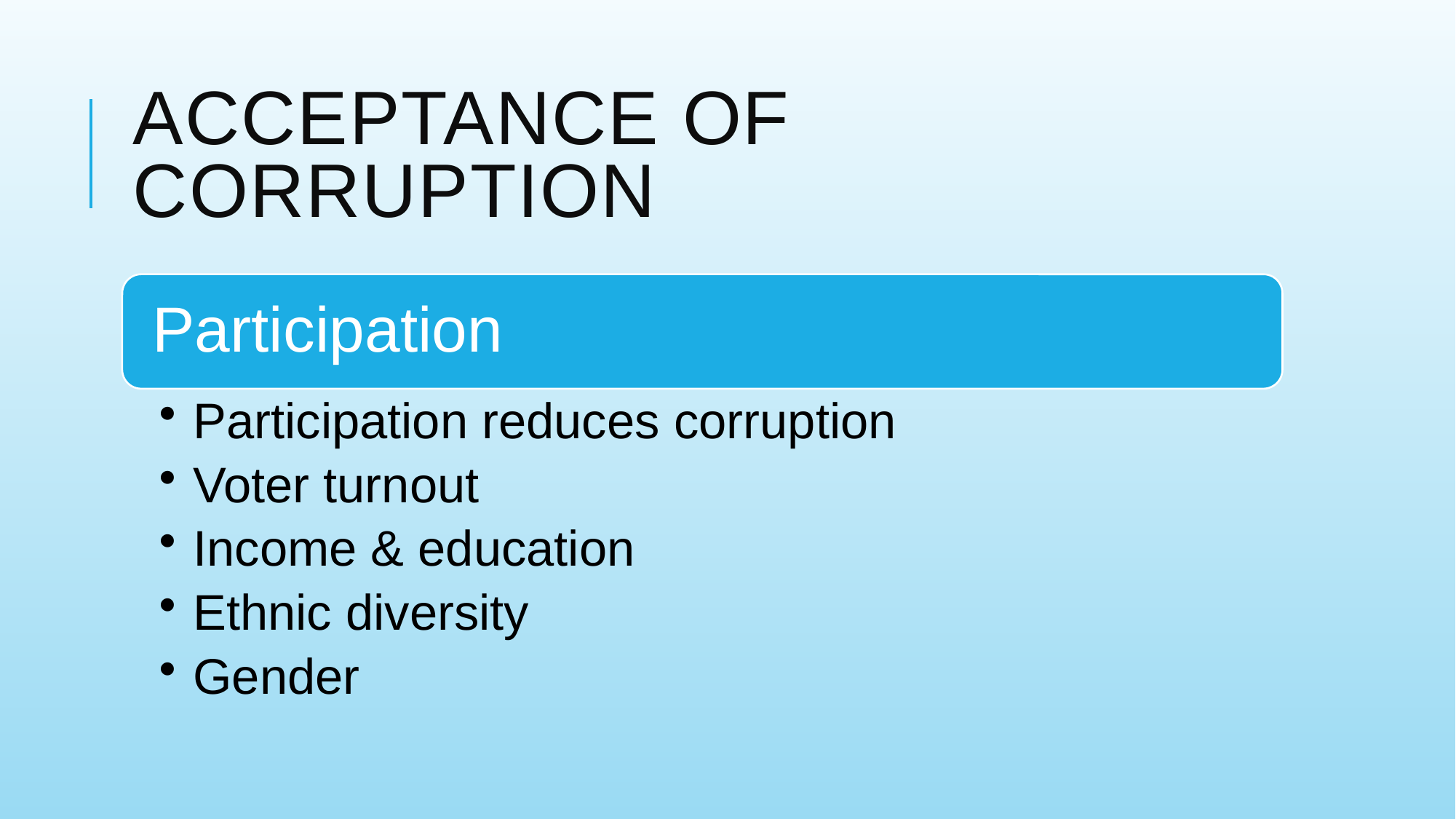

# Acceptance of corruption
Participation
Participation reduces corruption
Voter turnout
Income & education
Ethnic diversity
Gender